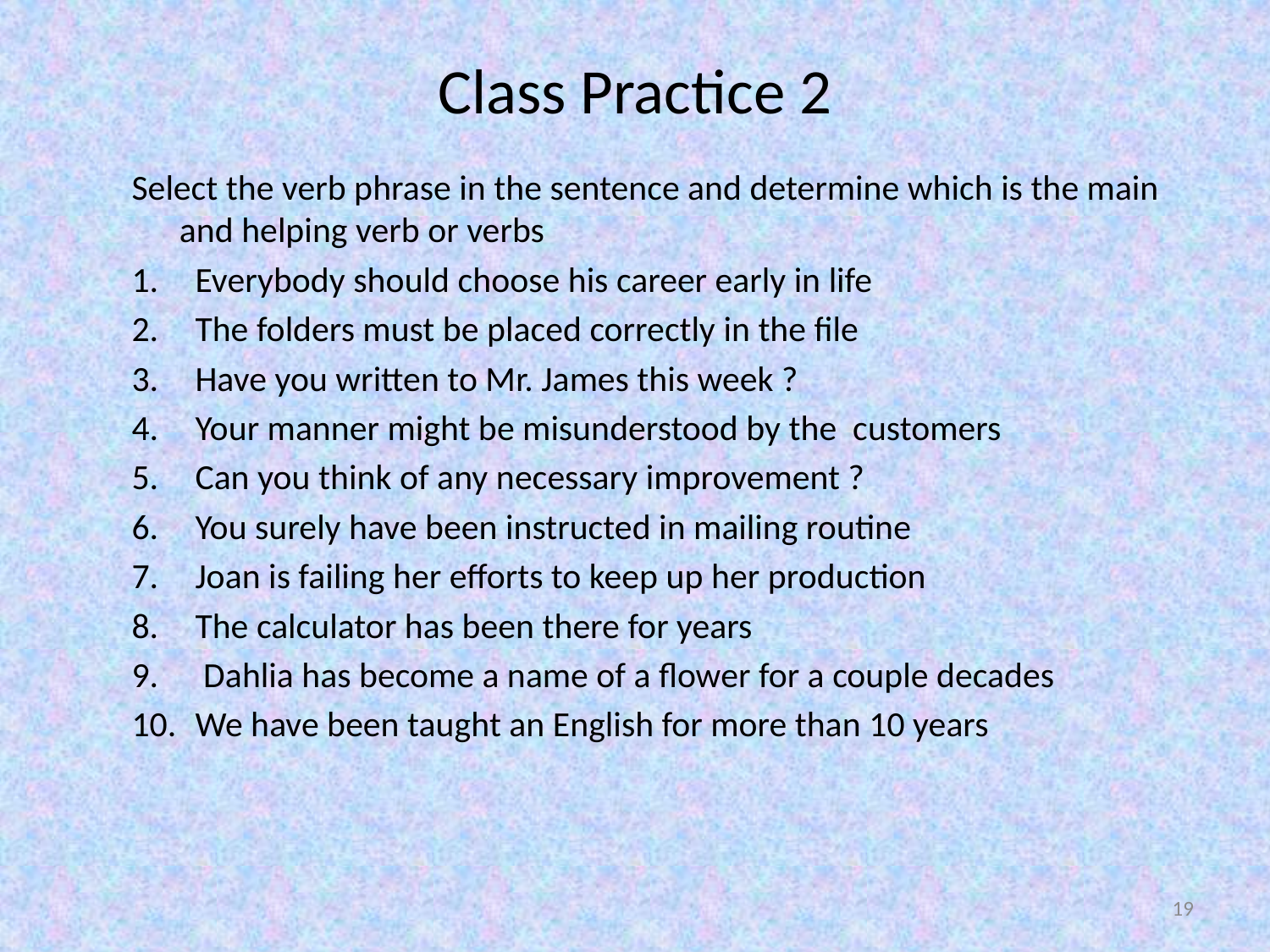

# Class Practice 2
Select the verb phrase in the sentence and determine which is the main and helping verb or verbs
Everybody should choose his career early in life
The folders must be placed correctly in the file
Have you written to Mr. James this week ?
Your manner might be misunderstood by the  customers
Can you think of any necessary improvement ?
You surely have been instructed in mailing routine
Joan is failing her efforts to keep up her production
The calculator has been there for years
 Dahlia has become a name of a flower for a couple decades
We have been taught an English for more than 10 years
19